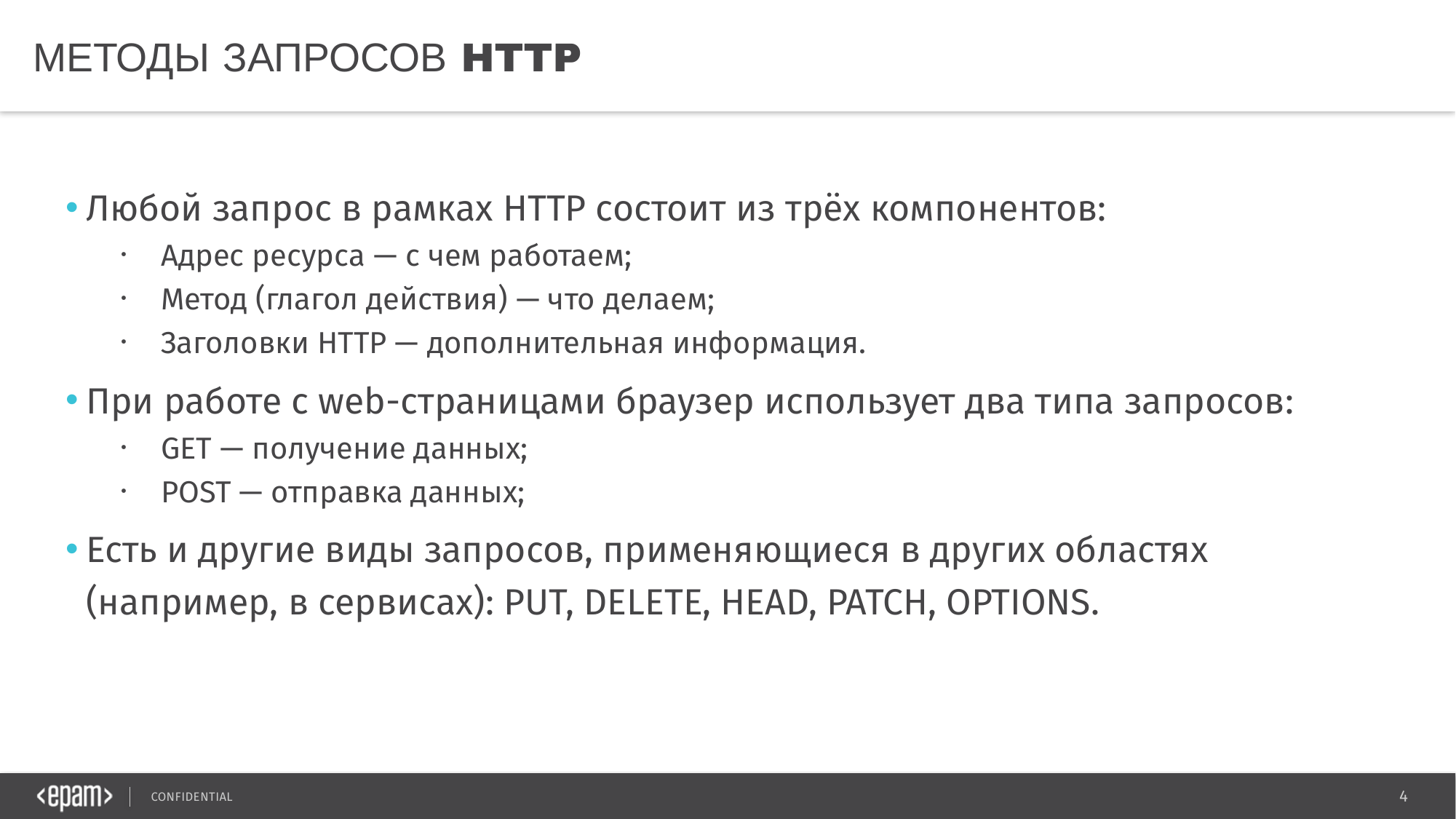

# Методы запросов HTTP
Любой запрос в рамках HTTP состоит из трёх компонентов:
Адрес ресурса — с чем работаем;
Метод (глагол действия) — что делаем;
Заголовки HTTP — дополнительная информация.
При работе с web-страницами браузер использует два типа запросов:
GET — получение данных;
POST — отправка данных;
Есть и другие виды запросов, применяющиеся в других областях (например, в сервисах): PUT, DELETE, HEAD, PATCH, OPTIONS.